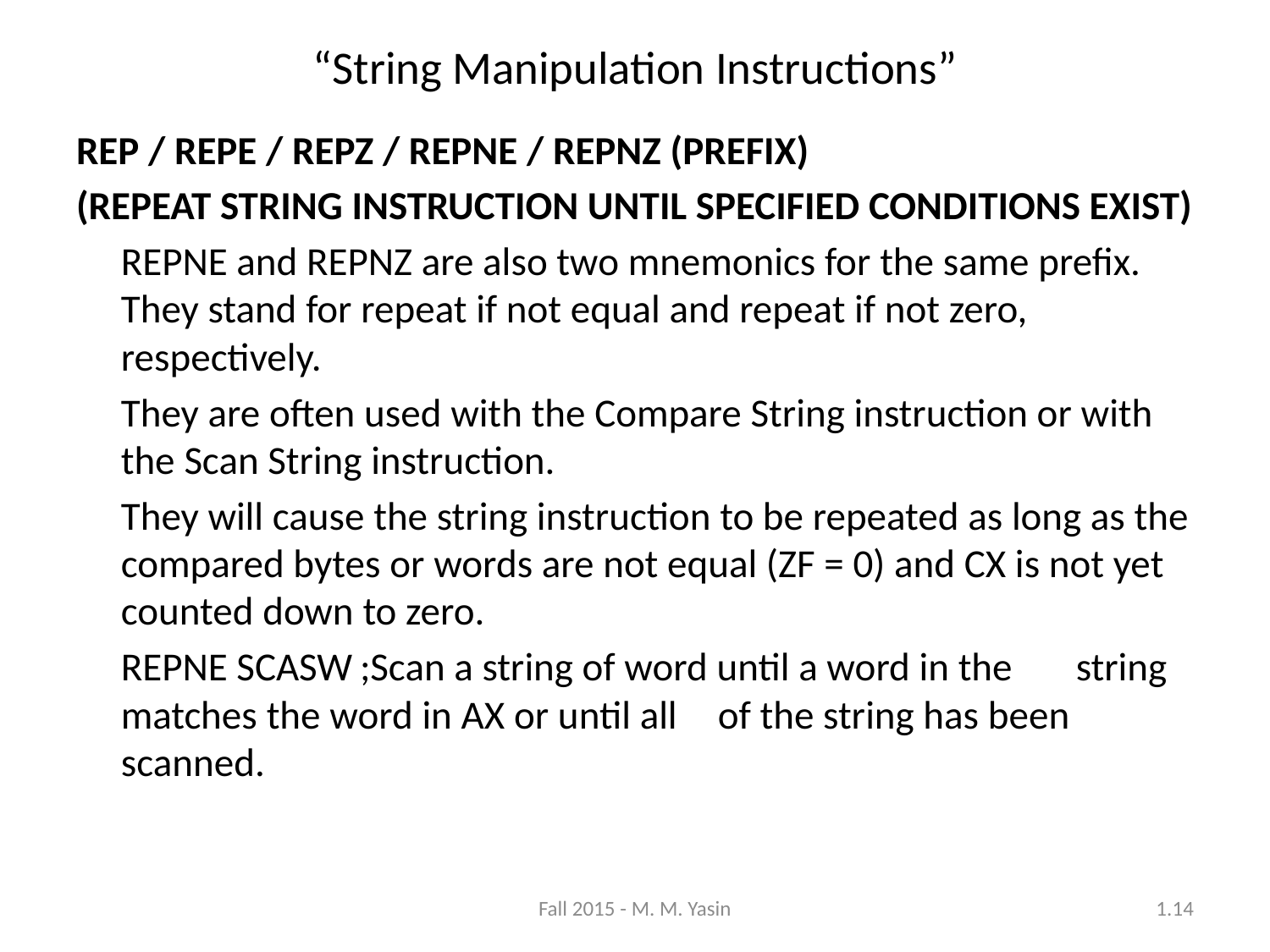

“String Manipulation Instructions”

REP / REPE / REPZ / REPNE / REPNZ (PREFIX)
(REPEAT STRING INSTRUCTION UNTIL SPECIFIED CONDITIONS EXIST)
	REPNE and REPNZ are also two mnemonics for the same prefix. They stand for repeat if not equal and repeat if not zero, respectively.
	They are often used with the Compare String instruction or with the Scan String instruction.
	They will cause the string instruction to be repeated as long as the compared bytes or words are not equal (ZF = 0) and CX is not yet counted down to zero.
	REPNE SCASW	;Scan a string of word until a word in the 			string matches the word in AX or until all 			of the string has been scanned.
Fall 2015 - M. M. Yasin
1.14